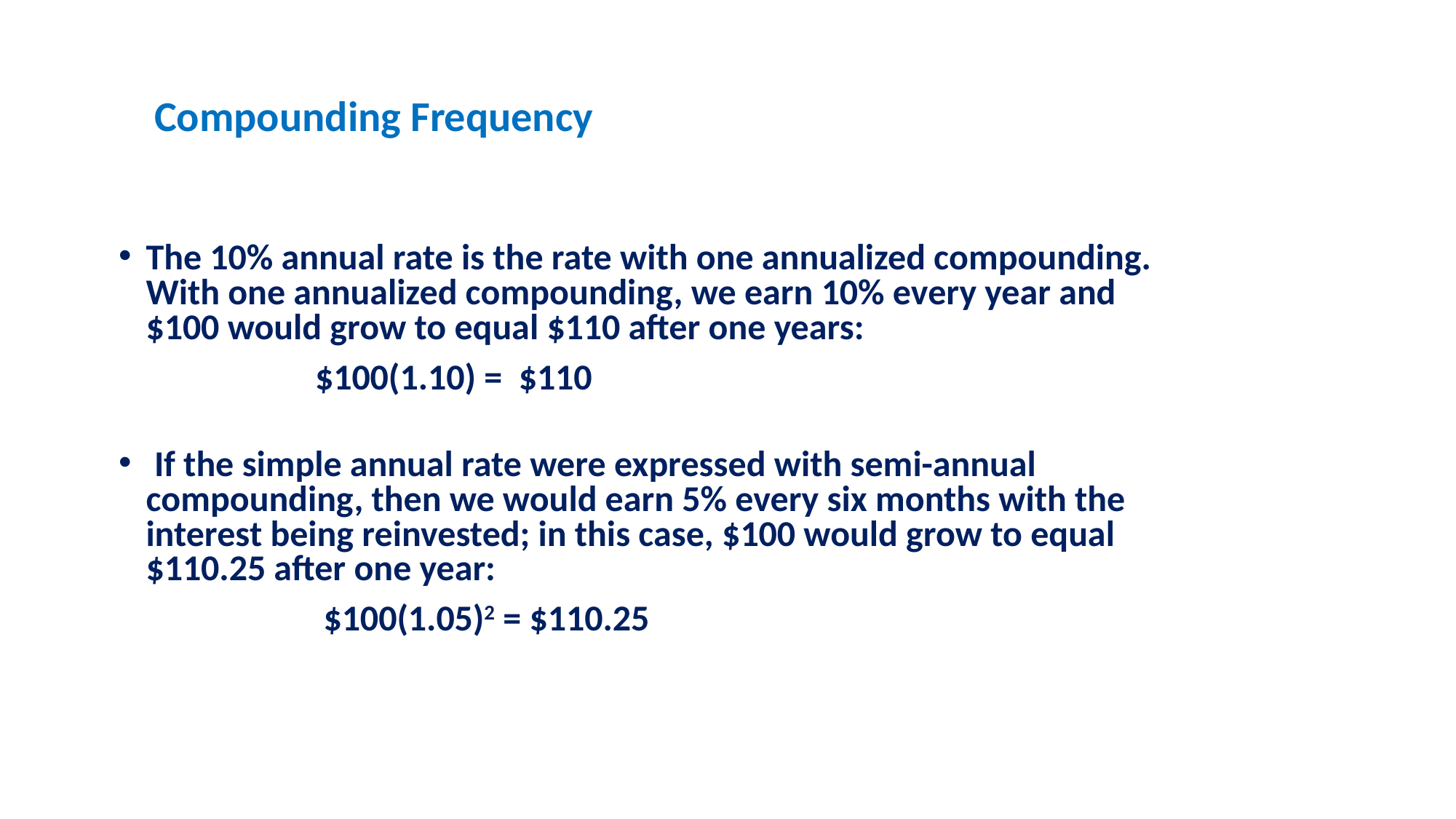

Compounding Frequency
The 10% annual rate is the rate with one annualized compounding.  With one annualized compounding, we earn 10% every year and $100 would grow to equal $110 after one years:
                        $100(1.10) =  $110
 If the simple annual rate were expressed with semi-annual compounding, then we would earn 5% every six months with the interest being reinvested; in this case, $100 would grow to equal $110.25 after one year:
                         $100(1.05)2 = $110.25